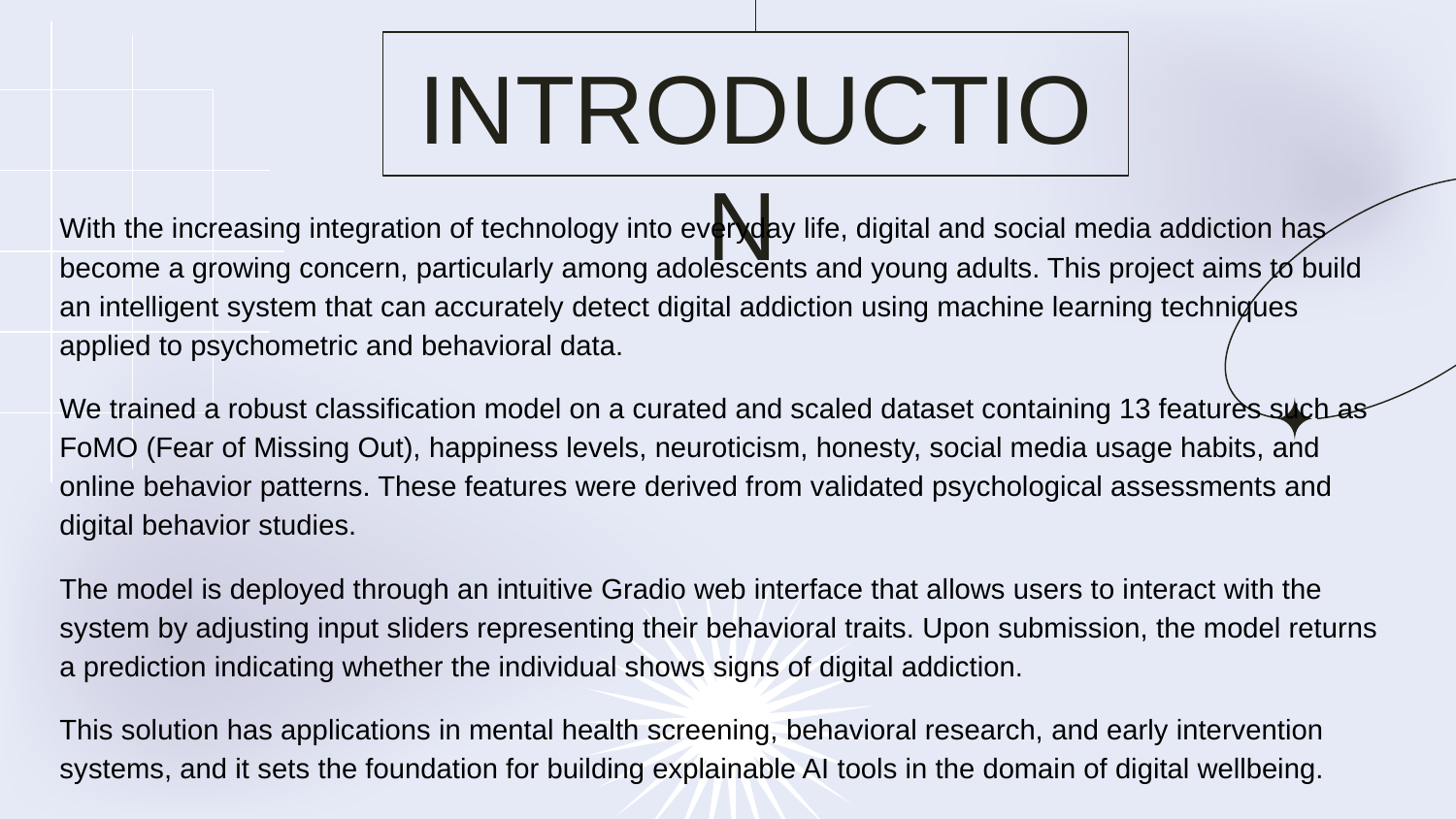

# INTRODUCTION

With the increasing integration of technology into everyday life, digital and social media addiction has become a growing concern, particularly among adolescents and young adults. This project aims to build an intelligent system that can accurately detect digital addiction using machine learning techniques applied to psychometric and behavioral data.
We trained a robust classification model on a curated and scaled dataset containing 13 features such as FoMO (Fear of Missing Out), happiness levels, neuroticism, honesty, social media usage habits, and online behavior patterns. These features were derived from validated psychological assessments and digital behavior studies.
The model is deployed through an intuitive Gradio web interface that allows users to interact with the system by adjusting input sliders representing their behavioral traits. Upon submission, the model returns a prediction indicating whether the individual shows signs of digital addiction.
This solution has applications in mental health screening, behavioral research, and early intervention systems, and it sets the foundation for building explainable AI tools in the domain of digital wellbeing.